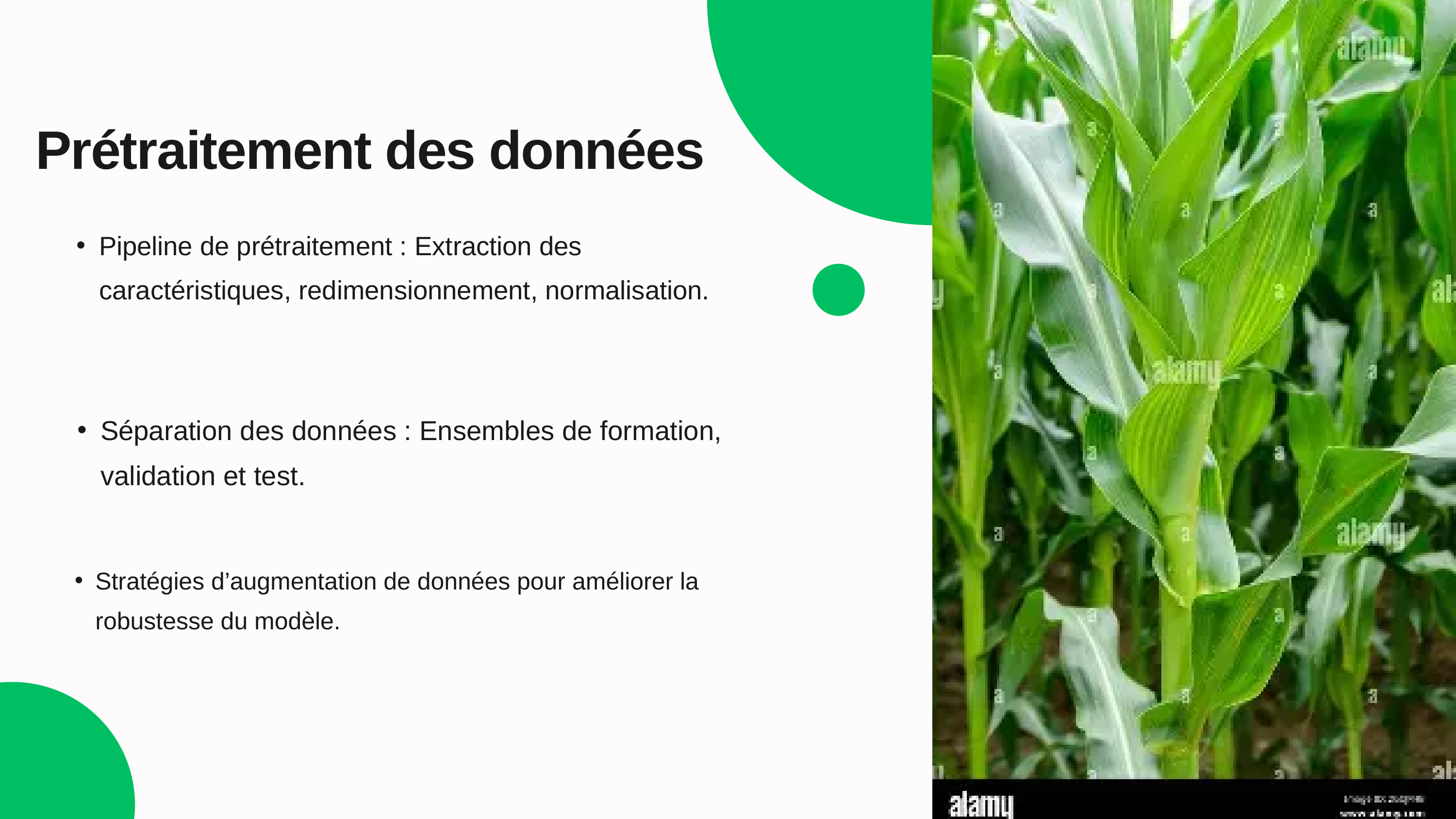

Prétraitement des données
Pipeline de prétraitement : Extraction des caractéristiques, redimensionnement, normalisation.

Séparation des données : Ensembles de formation, validation et test.
Stratégies d’augmentation de données pour améliorer la robustesse du modèle.